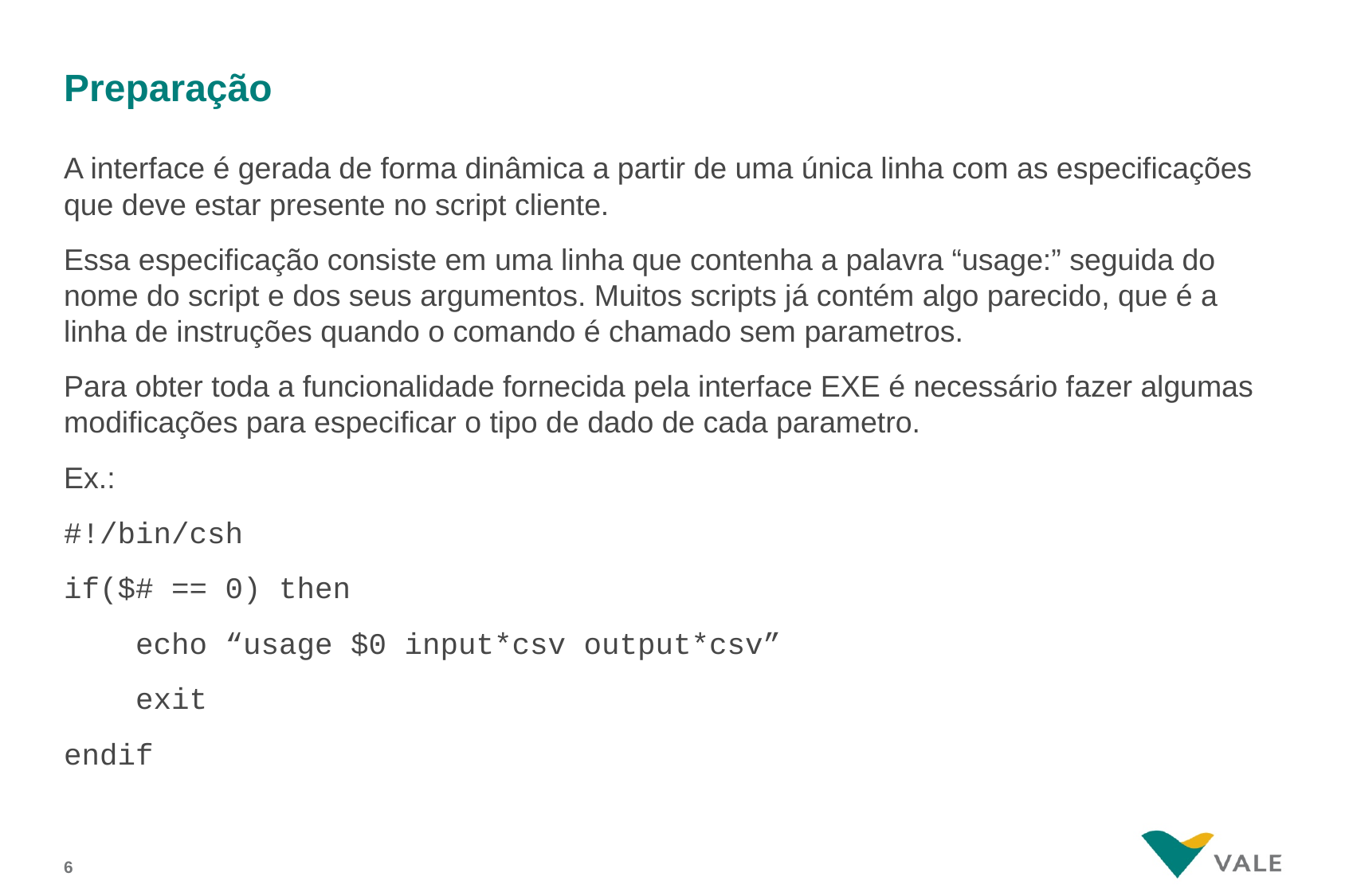

# Preparação
A interface é gerada de forma dinâmica a partir de uma única linha com as especificações que deve estar presente no script cliente.
Essa especificação consiste em uma linha que contenha a palavra “usage:” seguida do nome do script e dos seus argumentos. Muitos scripts já contém algo parecido, que é a linha de instruções quando o comando é chamado sem parametros.
Para obter toda a funcionalidade fornecida pela interface EXE é necessário fazer algumas modificações para especificar o tipo de dado de cada parametro.
Ex.:
#!/bin/csh
if($# == 0) then
    echo “usage $0 input*csv output*csv”
    exit
endif

6